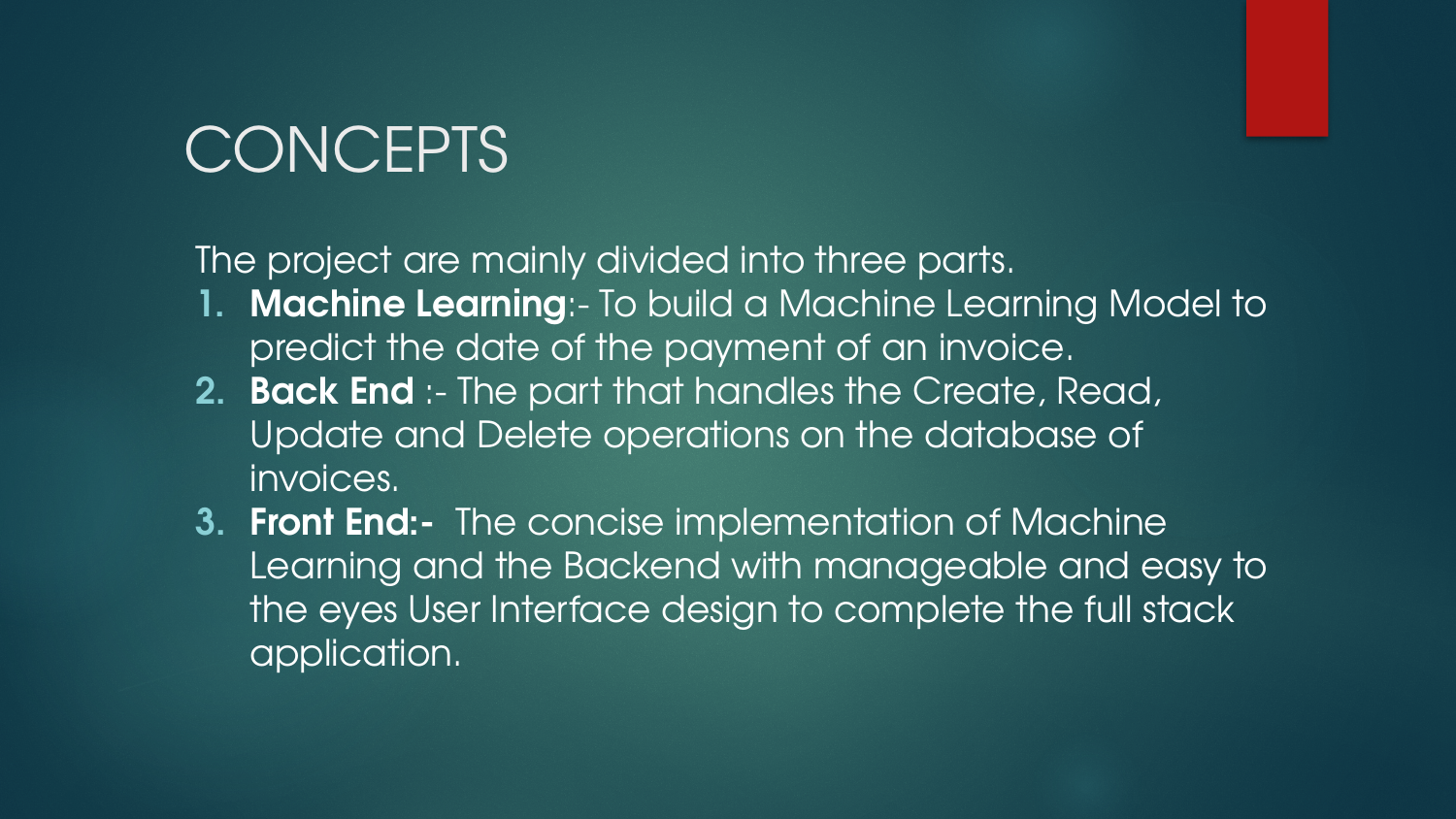

# CONCEPTS
The project are mainly divided into three parts.
Machine Learning:- To build a Machine Learning Model to predict the date of the payment of an invoice.
Back End :- The part that handles the Create, Read, Update and Delete operations on the database of invoices.
Front End:-  The concise implementation of Machine Learning and the Backend with manageable and easy to the eyes User Interface design to complete the full stack application.